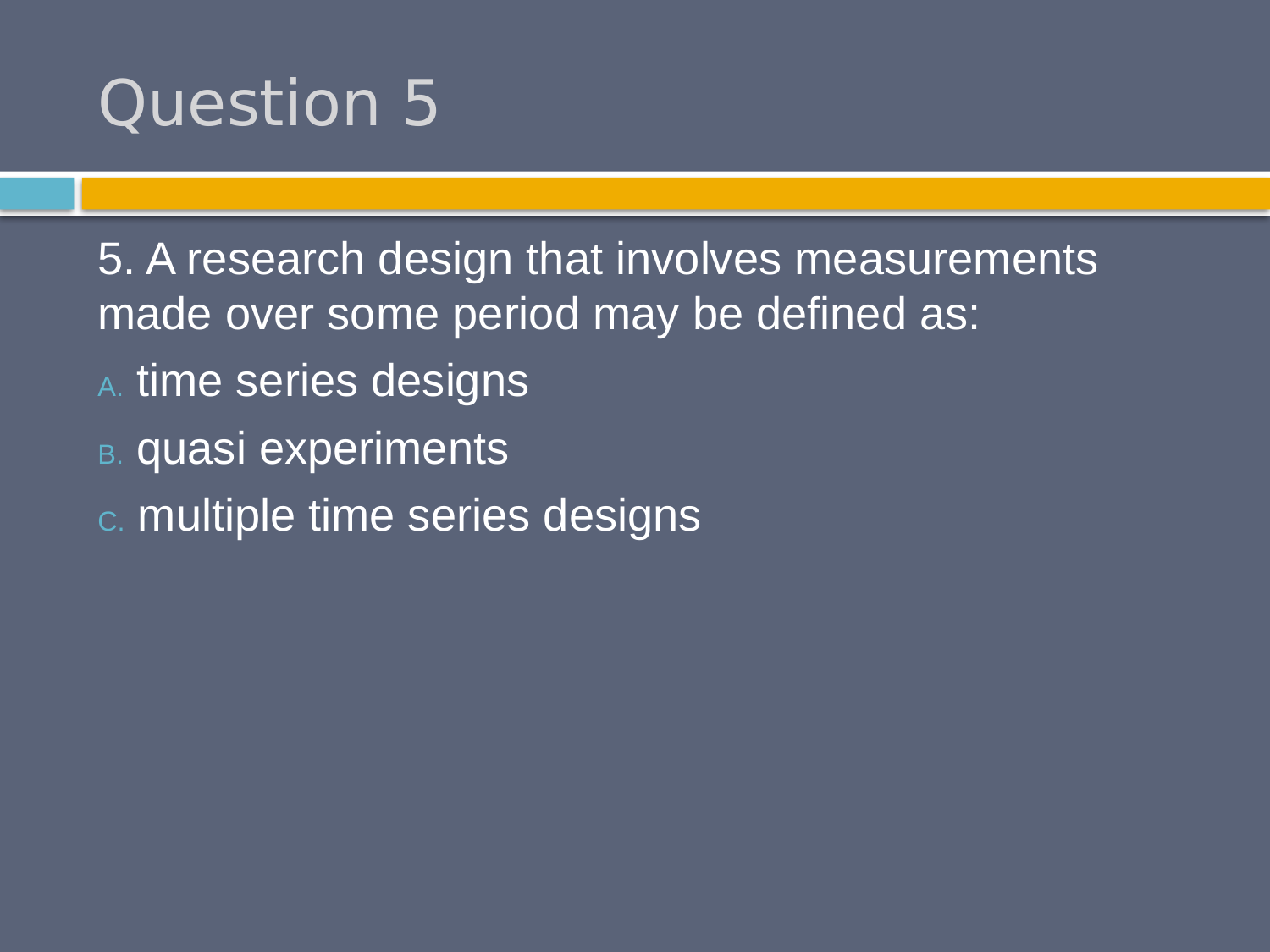

# Question 5
5. A research design that involves measurements made over some period may be defined as:
 time series designs
 quasi experiments
 multiple time series designs